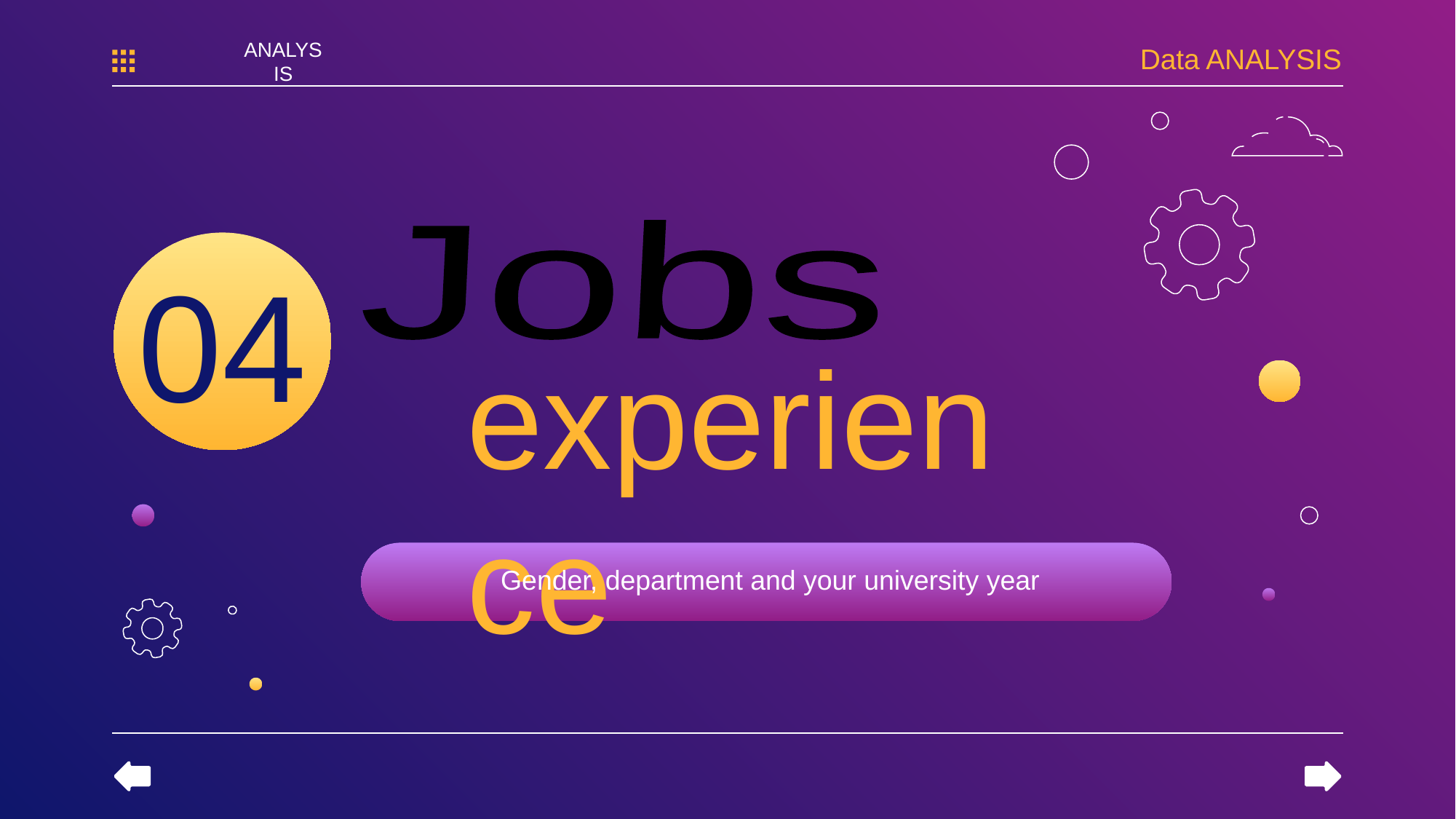

Data ANALYSIS
ANALYSIS

Jobs

04
# experience

Gender, department and your university year